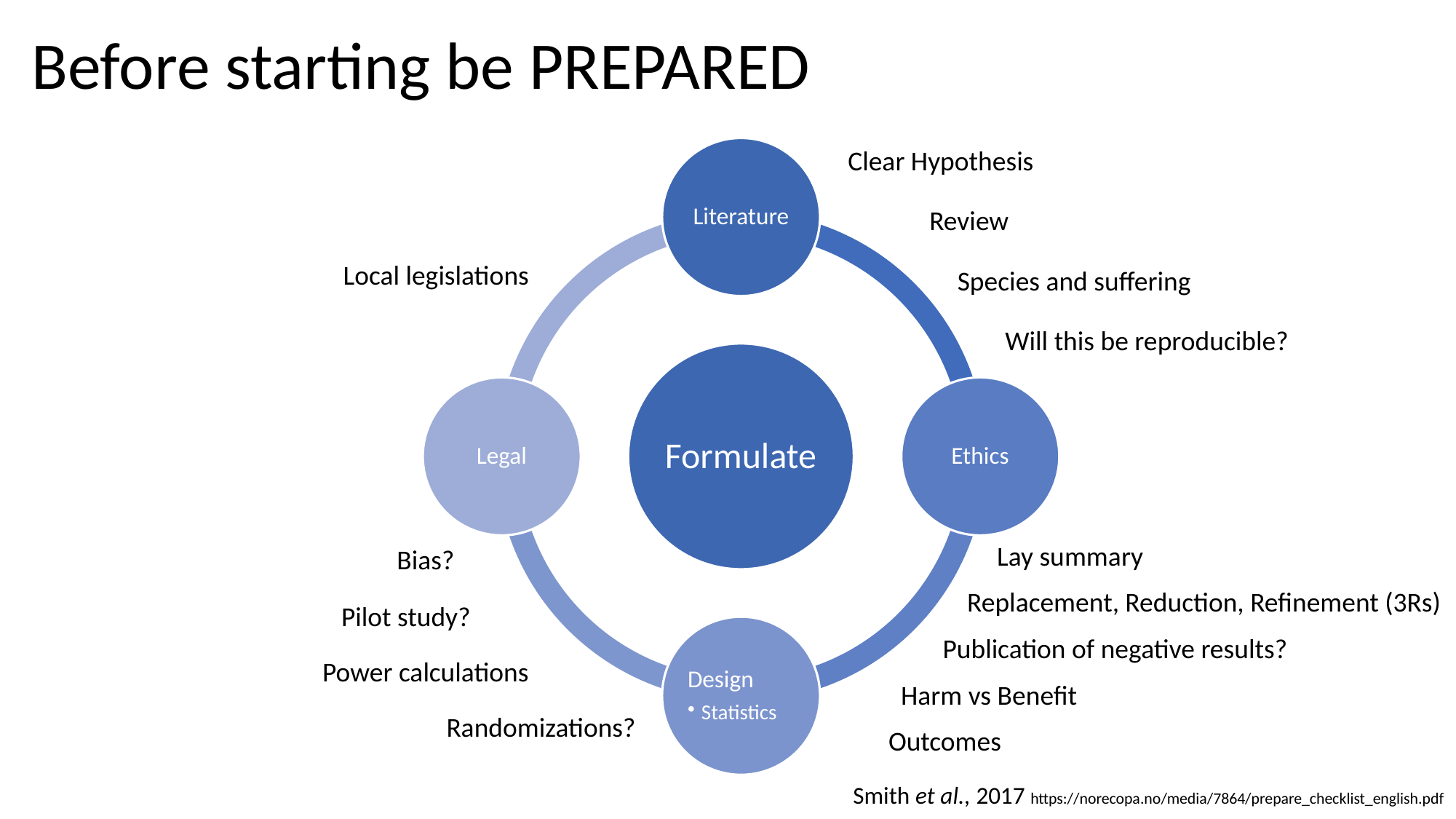

# Before starting be PREPARED
Formulate
Literature
Ethics
Design
Statistics
Legal
Clear Hypothesis
Review
Local legislations
Species and suffering
Will this be reproducible?
Lay summary
Bias?
Replacement, Reduction, Refinement (3Rs)
Pilot study?
Publication of negative results?
Power calculations
Harm vs Benefit
Randomizations?
Outcomes
Smith et al., 2017 https://norecopa.no/media/7864/prepare_checklist_english.pdf